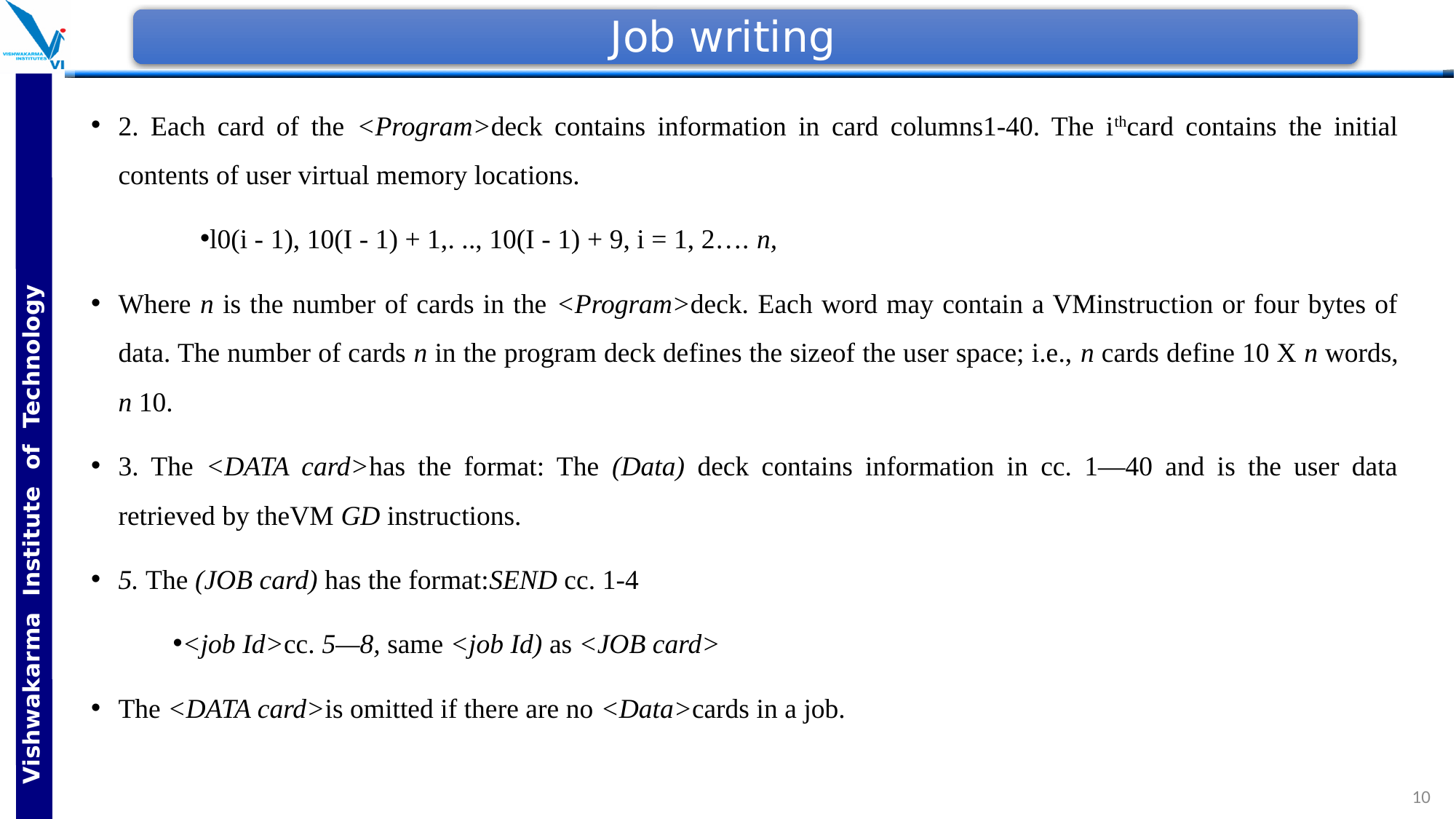

# Job writing
2. Each card of the <Program>deck contains information in card columns1-40. The ithcard contains the initial contents of user virtual memory locations.
l0(i - 1), 10(I - 1) + 1,. .., 10(I - 1) + 9, i = 1, 2…. n,
Where n is the number of cards in the <Program>deck. Each word may contain a VMinstruction or four bytes of data. The number of cards n in the program deck defines the sizeof the user space; i.e., n cards define 10 X n words, n 10.
3. The <DATA card>has the format: The (Data) deck contains information in cc. 1—40 and is the user data retrieved by theVM GD instructions.
5. The (JOB card) has the format:SEND cc. 1-4
<job Id>cc. 5—8, same <job Id) as <JOB card>
The <DATA card>is omitted if there are no <Data>cards in a job.

10